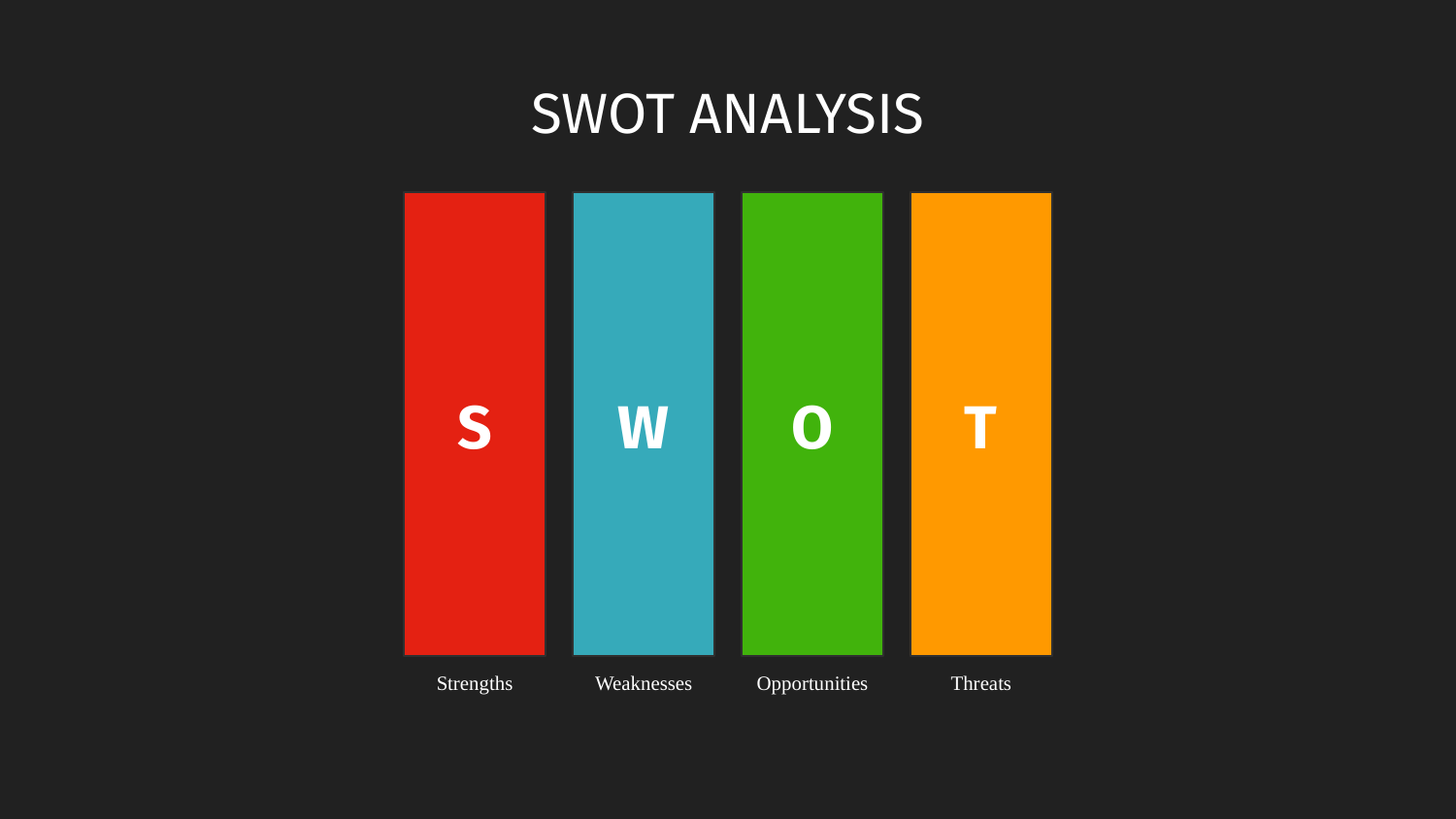

# SWOT ANALYSIS
S
O
W
T
Strengths
Weaknesses
Opportunities
Threats